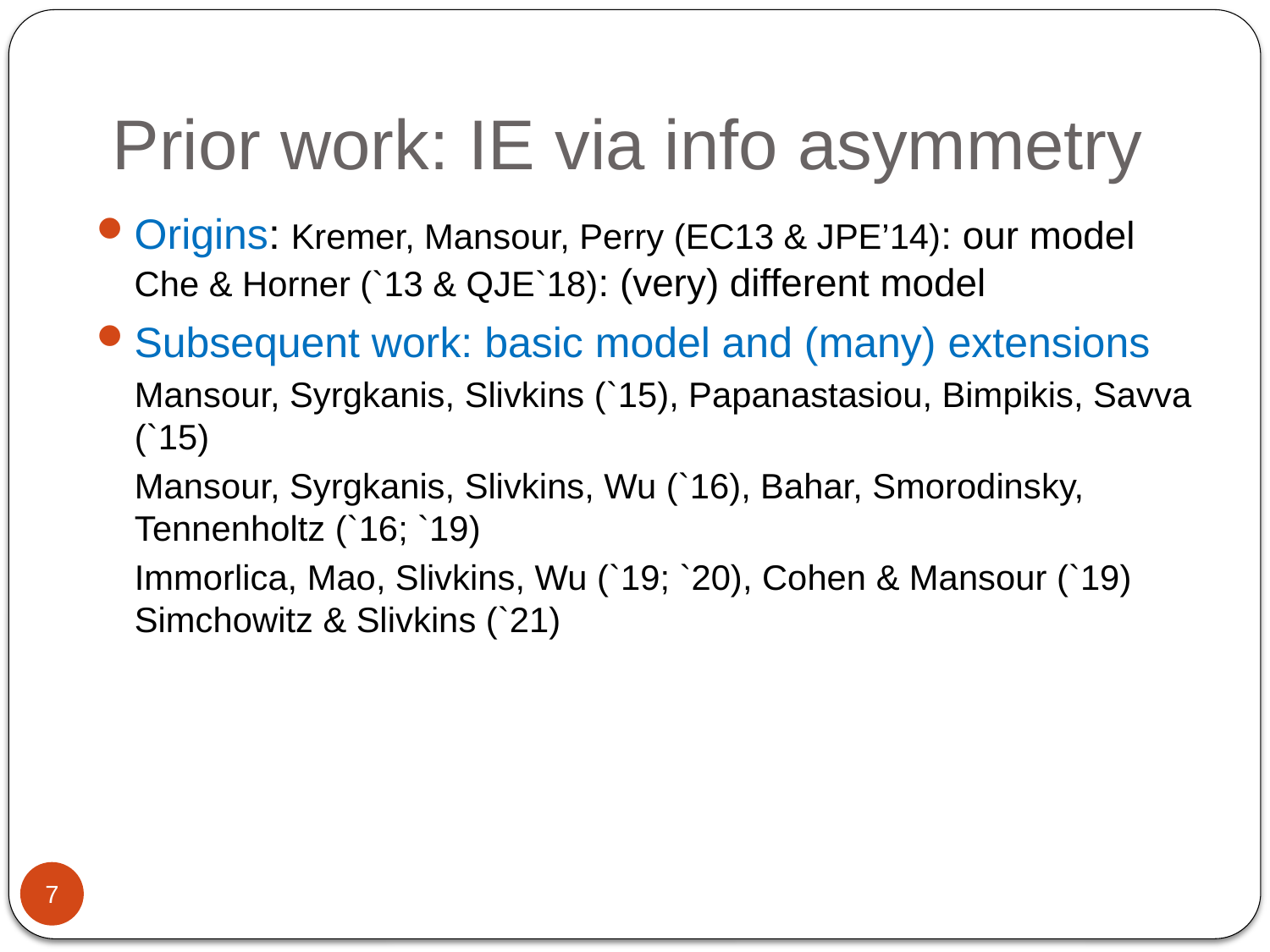

# Prior work: IE via info asymmetry
Origins: Kremer, Mansour, Perry (EC13 & JPE’14): our model
Che & Horner (`13 & QJE`18): (very) different model
Subsequent work: basic model and (many) extensions
Mansour, Syrgkanis, Slivkins (`15), Papanastasiou, Bimpikis, Savva (`15)
Mansour, Syrgkanis, Slivkins, Wu (`16), Bahar, Smorodinsky, Tennenholtz (`16; `19)
Immorlica, Mao, Slivkins, Wu (`19; `20), Cohen & Mansour (`19)
Simchowitz & Slivkins (`21)

7